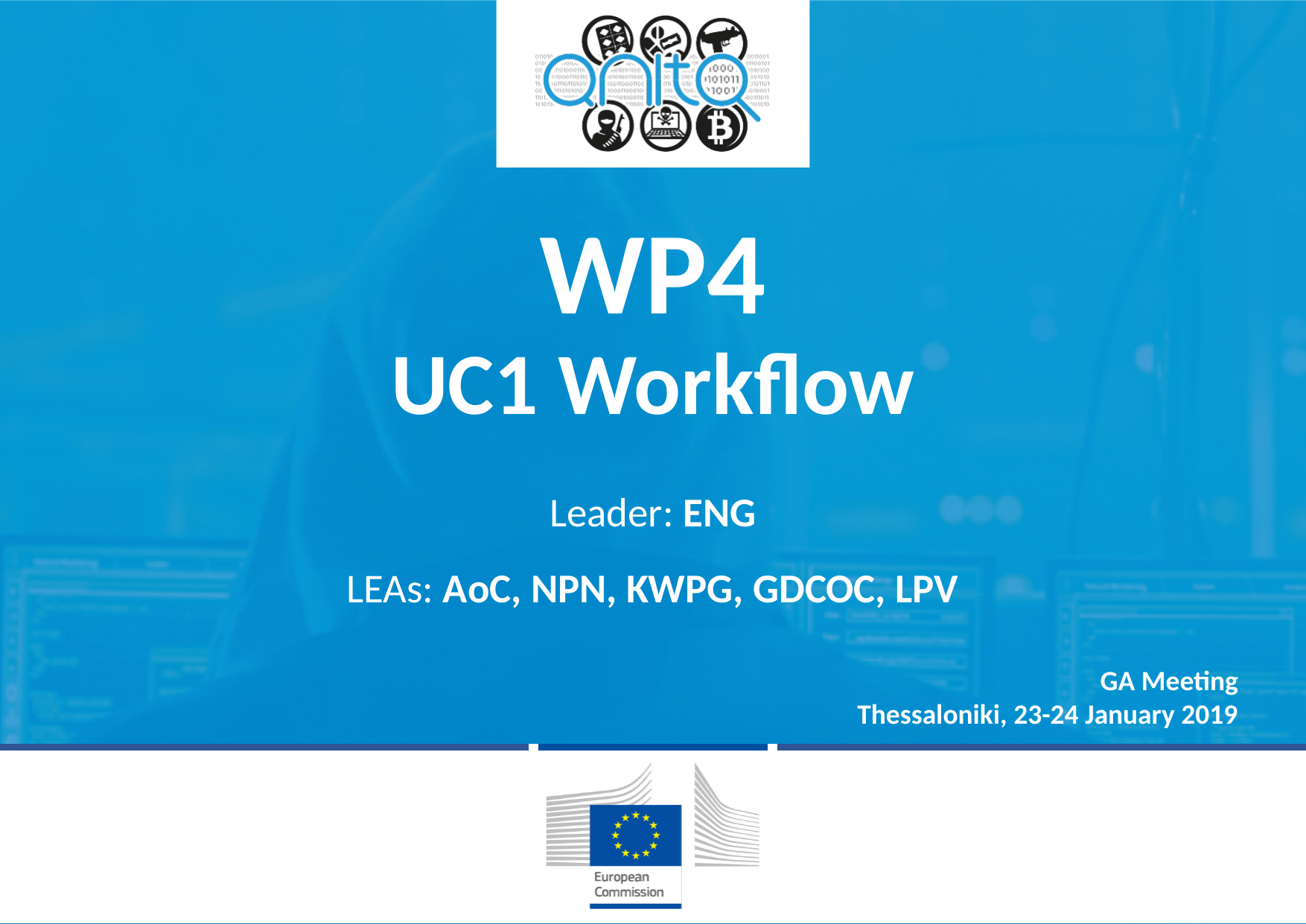

# WP4 UC1 Workflow
Leader: ENG
LEAs: AoC, NPN, KWPG, GDCOC, LPV
GA Meeting
Thessaloniki, 23-24 January 2019